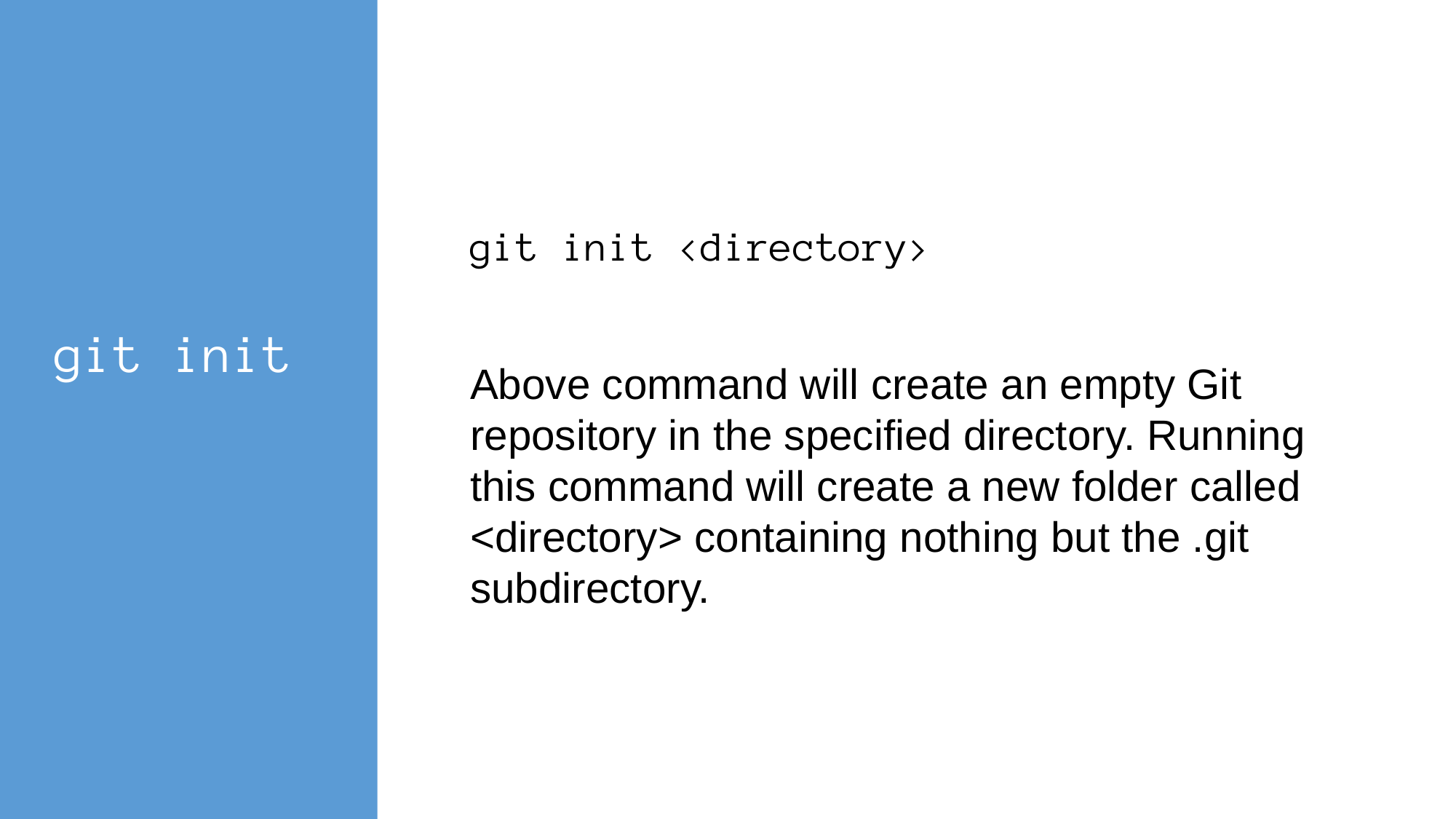

git init <directory>

Above command will create an empty Git repository in the specified directory. Running this command will create a new folder called <directory> containing nothing but the .git subdirectory.
# git init